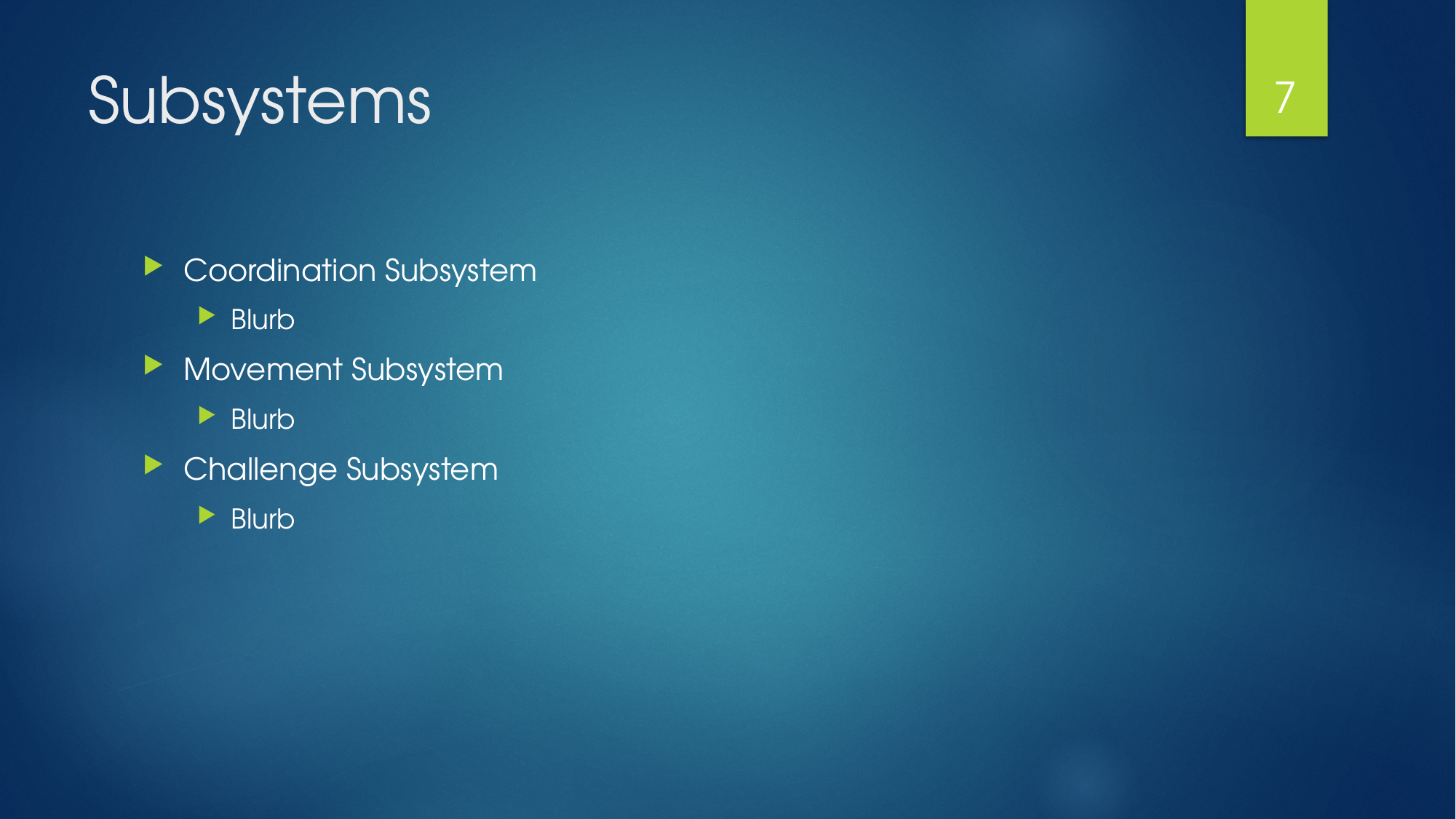

7
# Subsystems
Coordination Subsystem
Blurb
Movement Subsystem
Blurb
Challenge Subsystem
Blurb